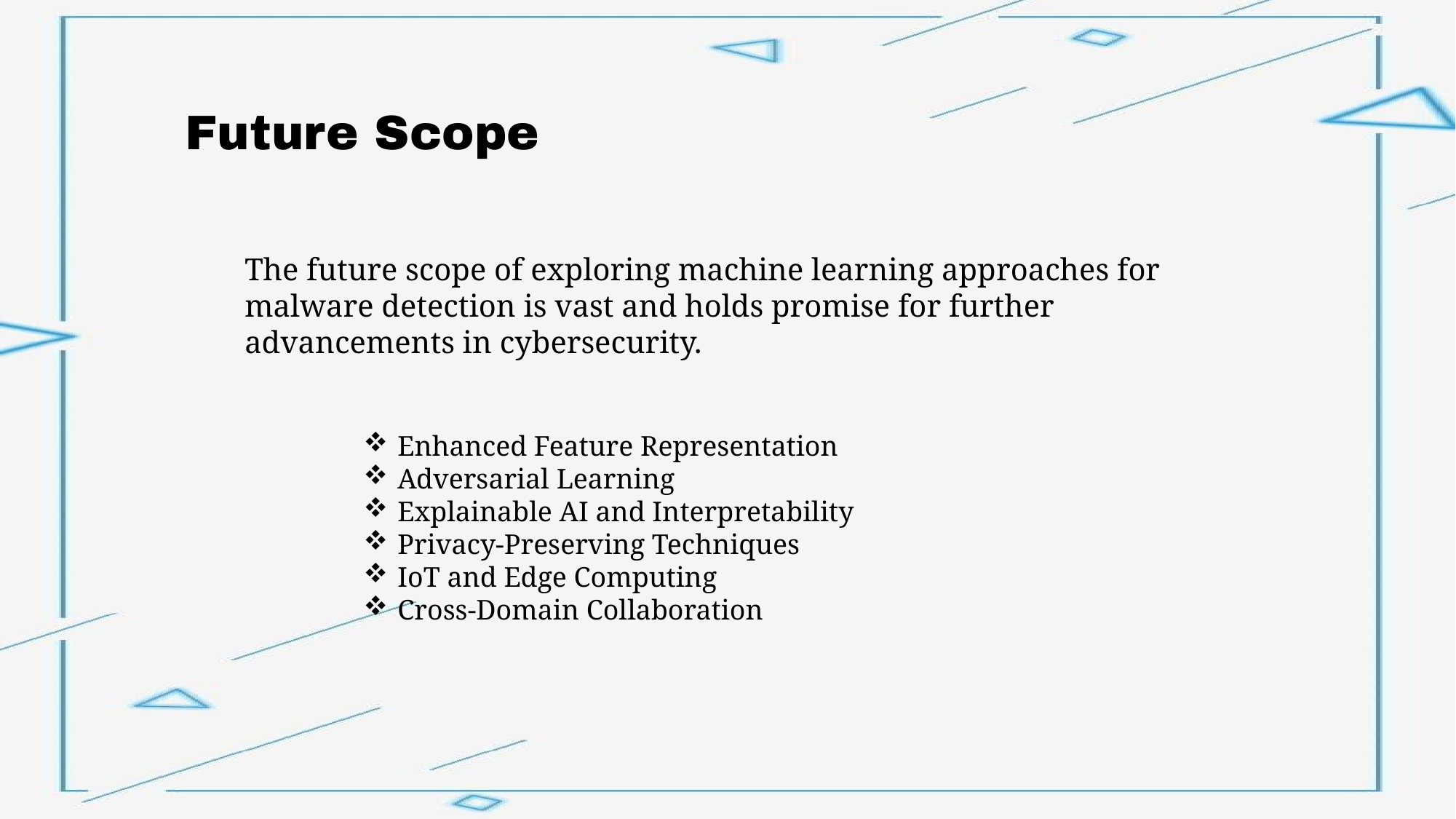

Future Scope
The future scope of exploring machine learning approaches for malware detection is vast and holds promise for further advancements in cybersecurity.
Enhanced Feature Representation
Adversarial Learning
Explainable AI and Interpretability
Privacy-Preserving Techniques
IoT and Edge Computing
Cross-Domain Collaboration